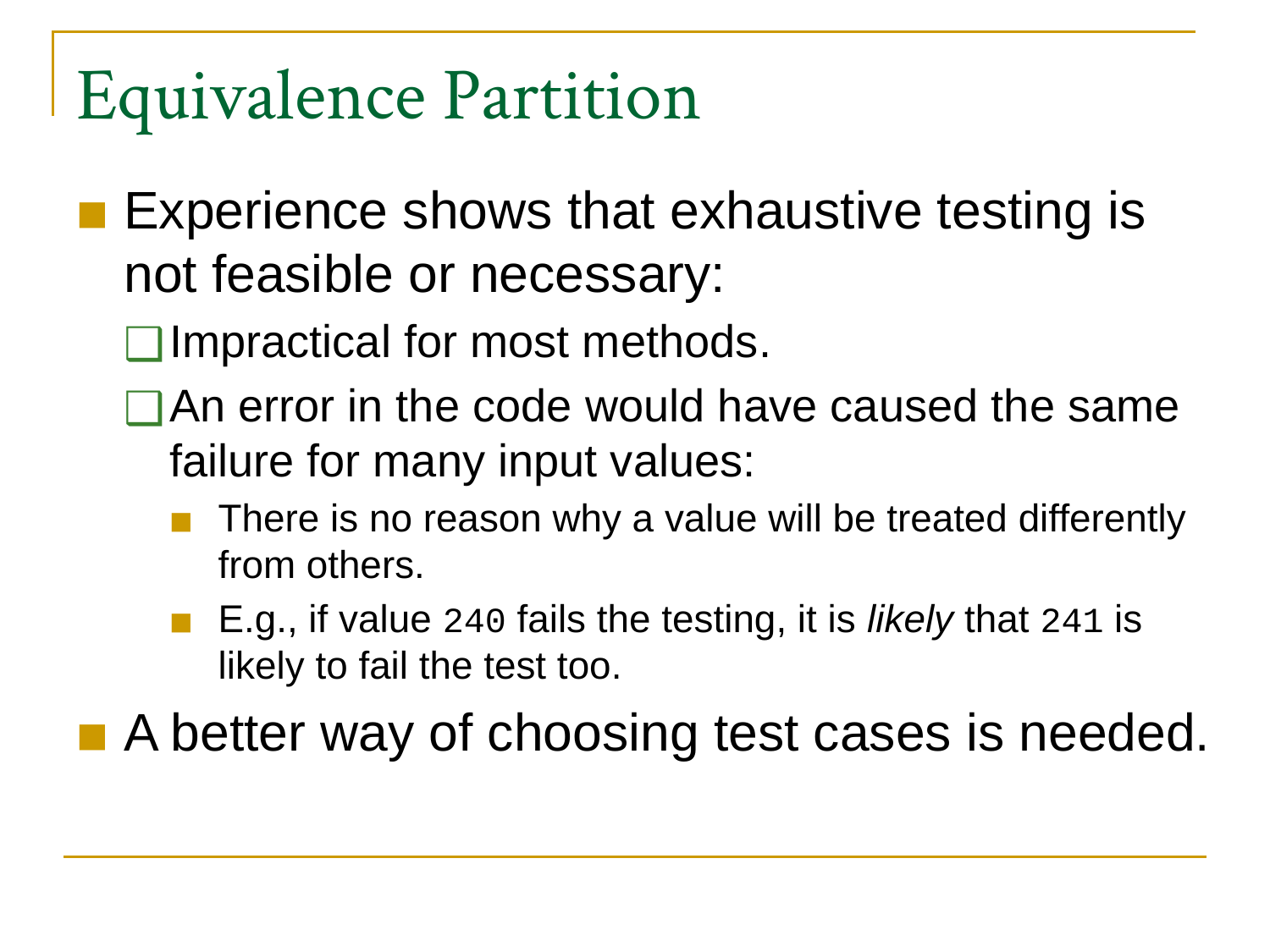

# Equivalence Partition
Experience shows that exhaustive testing is not feasible or necessary:
Impractical for most methods.
An error in the code would have caused the same failure for many input values:
There is no reason why a value will be treated differently from others.
E.g., if value 240 fails the testing, it is likely that 241 is likely to fail the test too.
A better way of choosing test cases is needed.